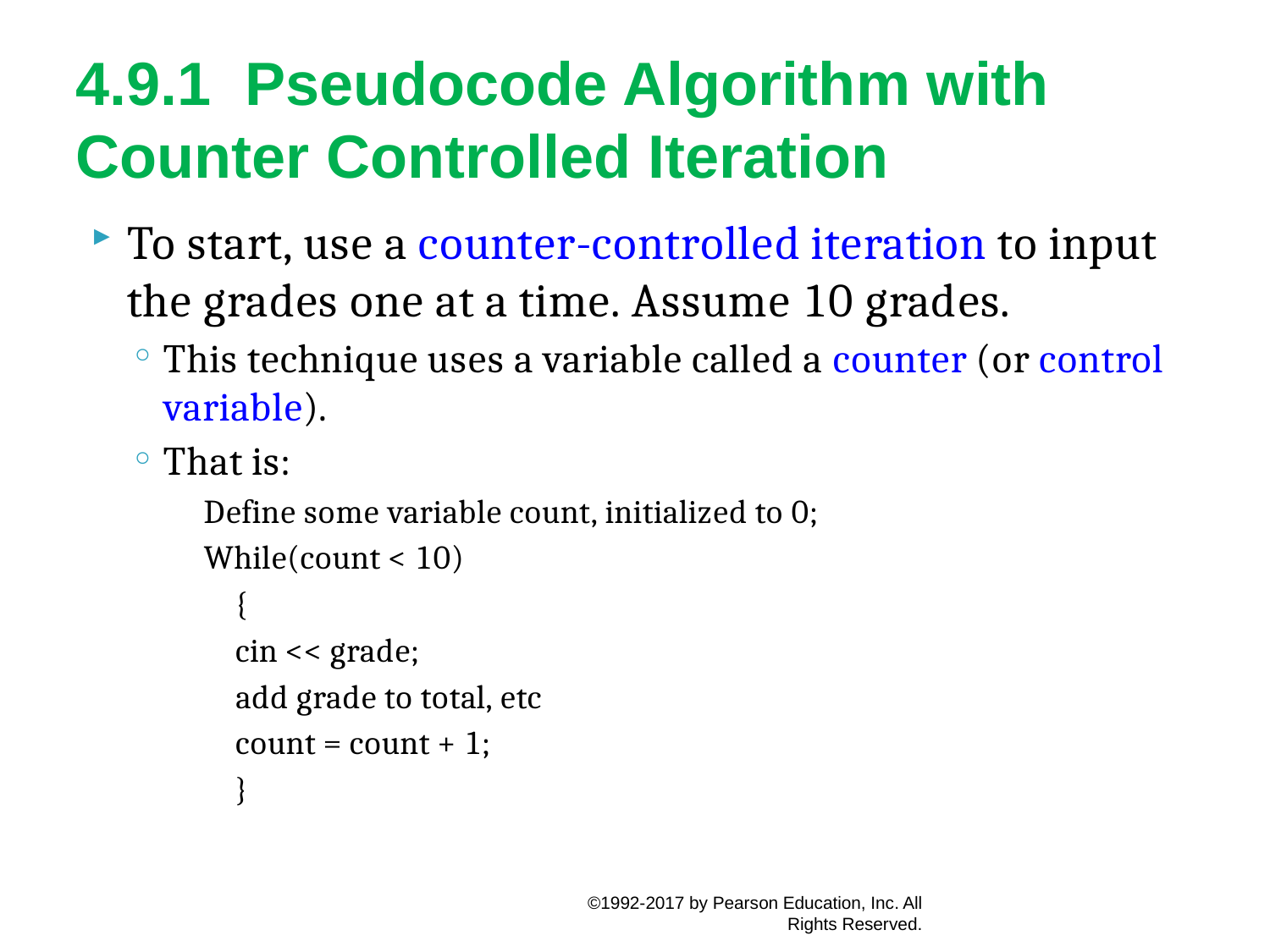

# 4.9.1  Pseudocode Algorithm with Counter Controlled Iteration
To start, use a counter-controlled iteration to input the grades one at a time. Assume 10 grades.
This technique uses a variable called a counter (or control variable).
That is:
Define some variable count, initialized to 0;
While(count < 10)
	{
	cin << grade;
	add grade to total, etc
	count = count + 1;
	}
©1992-2017 by Pearson Education, Inc. All Rights Reserved.